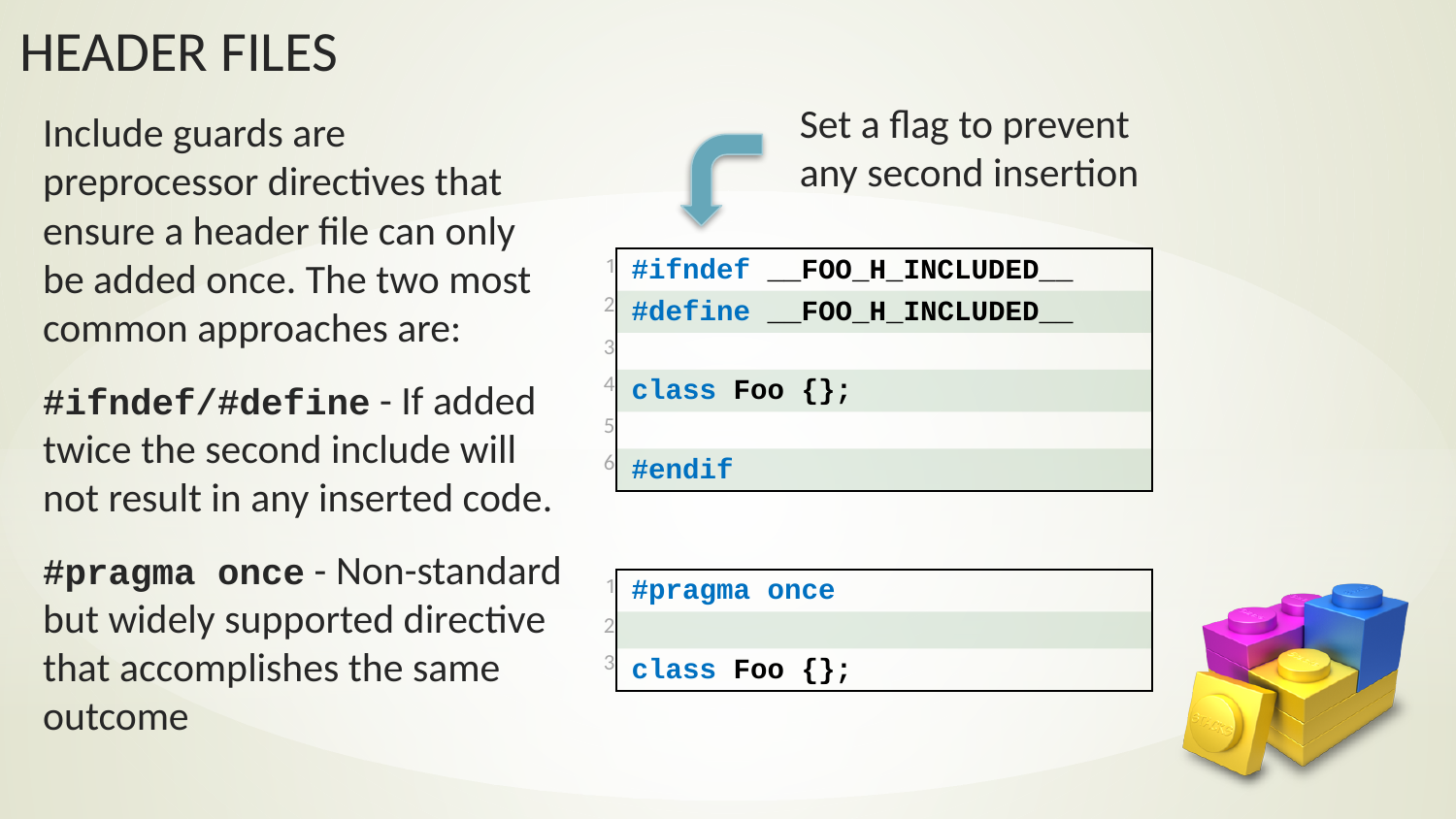

Set a flag to prevent any second insertion
Include guards are preprocessor directives that ensure a header file can only be added once. The two most common approaches are:

#ifndef/#define - If added twice the second include will not result in any inserted code.

#pragma once - Non-standard but widely supported directive that accomplishes the same outcome

| 1 | #ifndef \_\_FOO\_H\_INCLUDED\_\_ |
| --- | --- |
| 2 | #define \_\_FOO\_H\_INCLUDED\_\_ |
| 3 |  |
| 4 | class Foo {}; |
| 5 |  |
| 6 | #endif |
| 1 | #pragma once |
| --- | --- |
| 2 |  |
| 3 | class Foo {}; |